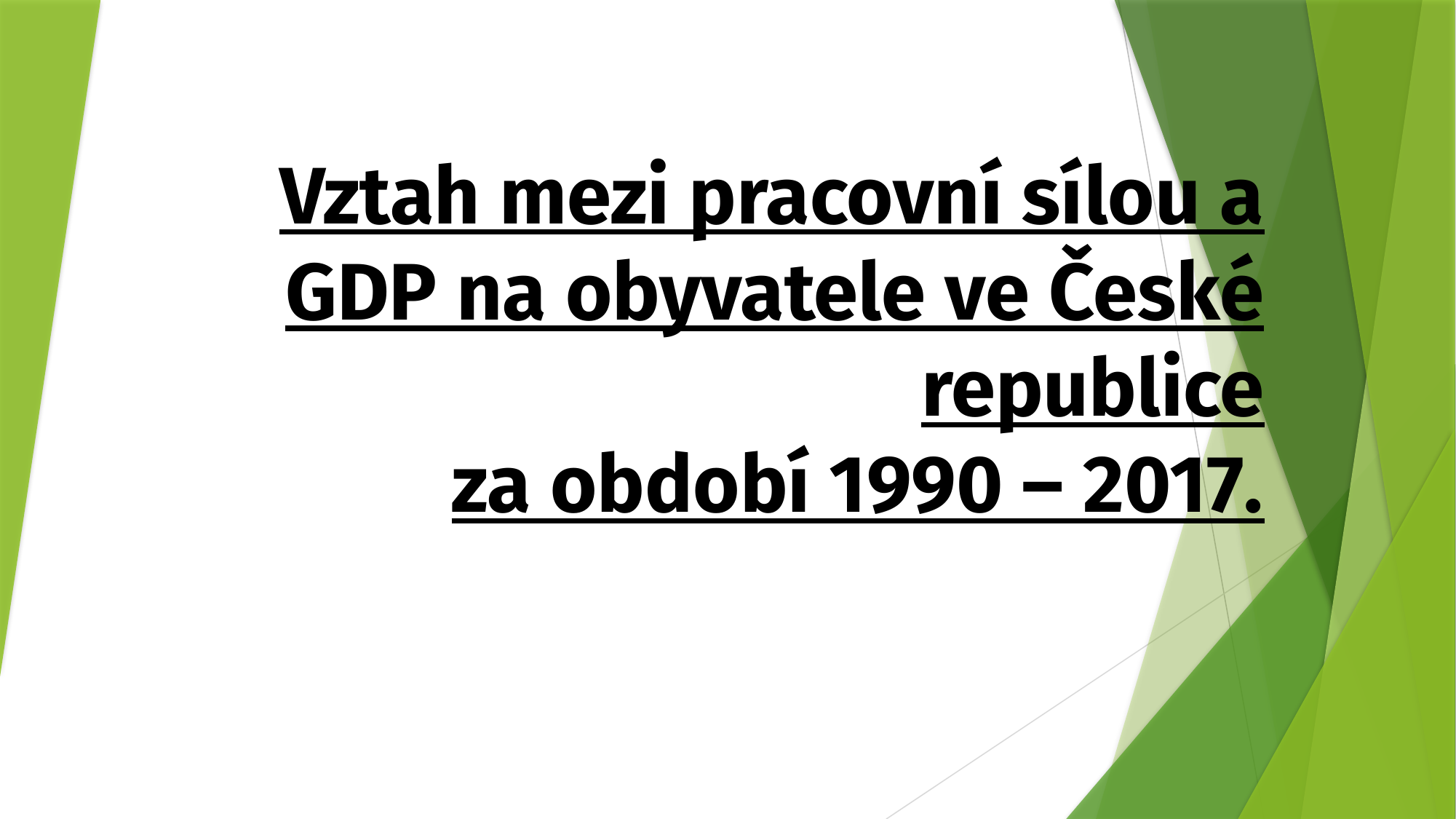

# Vztah mezi pracovní sílou a GDP na obyvatele ve České republice za období 1990 – 2017.